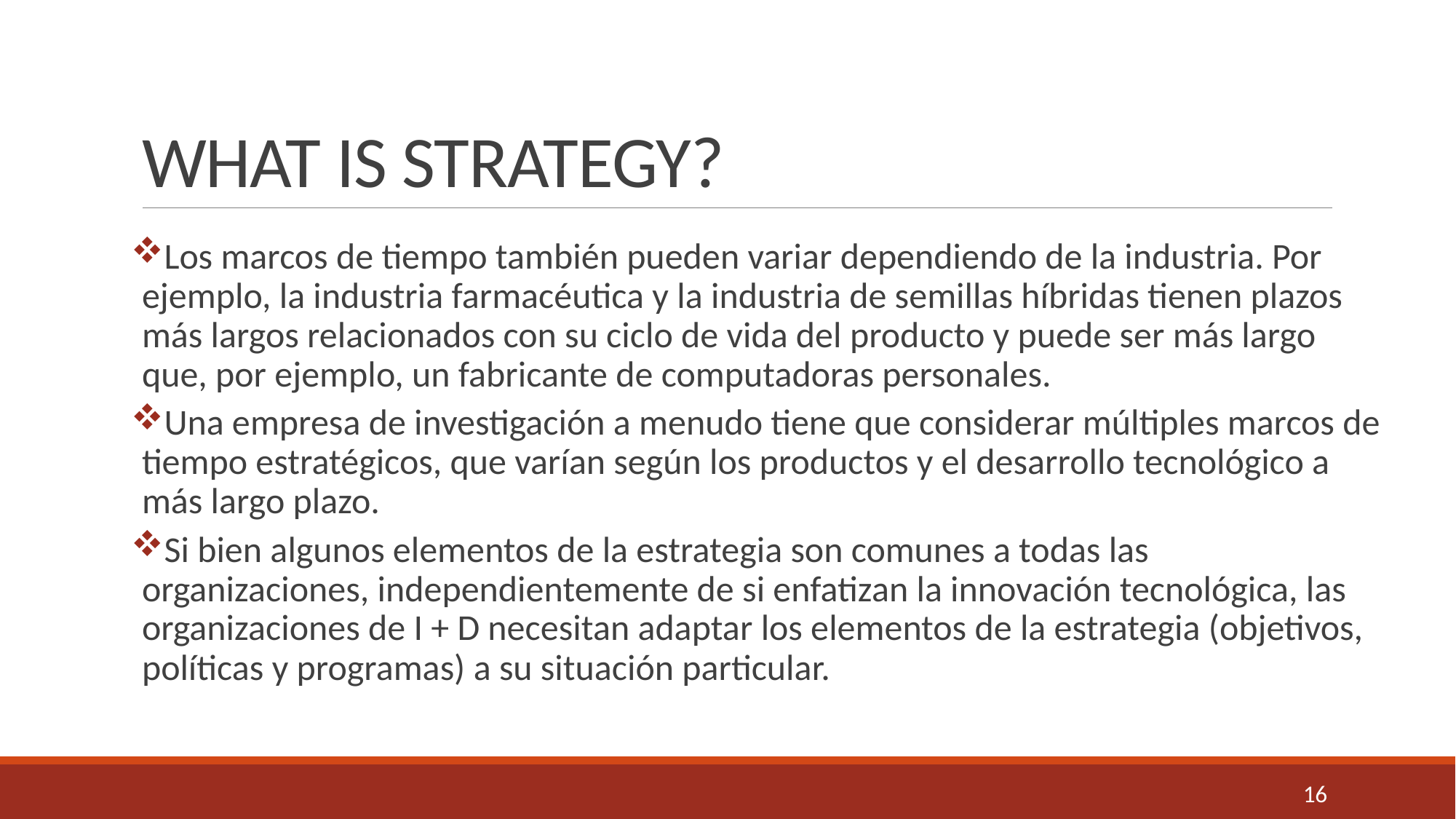

# WHAT IS STRATEGY?
Los marcos de tiempo también pueden variar dependiendo de la industria. Por ejemplo, la industria farmacéutica y la industria de semillas híbridas tienen plazos más largos relacionados con su ciclo de vida del producto y puede ser más largo que, por ejemplo, un fabricante de computadoras personales.
Una empresa de investigación a menudo tiene que considerar múltiples marcos de tiempo estratégicos, que varían según los productos y el desarrollo tecnológico a más largo plazo.
Si bien algunos elementos de la estrategia son comunes a todas las organizaciones, independientemente de si enfatizan la innovación tecnológica, las organizaciones de I + D necesitan adaptar los elementos de la estrategia (objetivos, políticas y programas) a su situación particular.
16